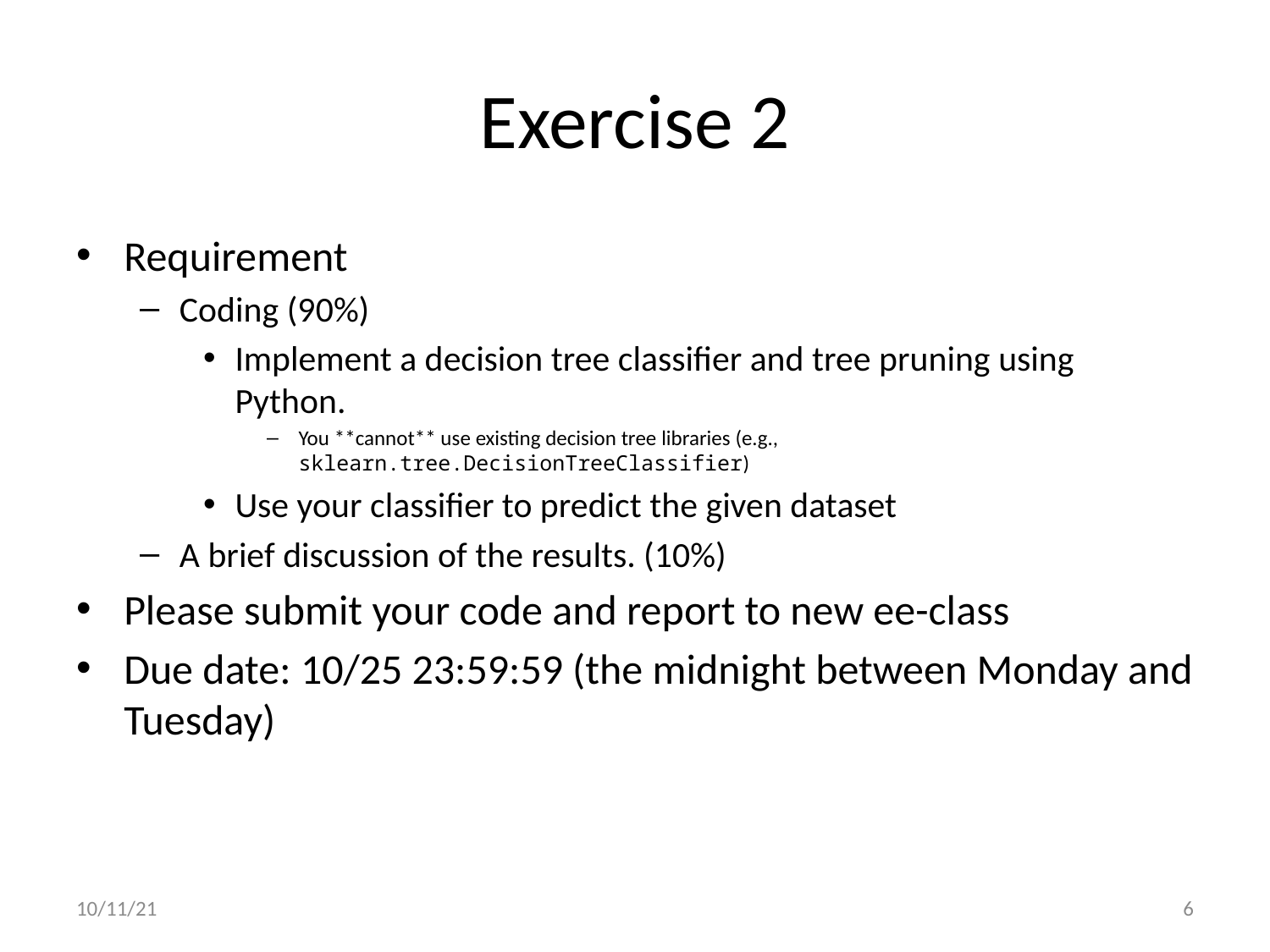

# Exercise 2
Requirement
Coding (90%)
Implement a decision tree classifier and tree pruning using Python.
You **cannot** use existing decision tree libraries (e.g., sklearn.tree.DecisionTreeClassifier)
Use your classifier to predict the given dataset
A brief discussion of the results. (10%)
Please submit your code and report to new ee-class
Due date: 10/25 23:59:59 (the midnight between Monday and Tuesday)
10/11/21
6